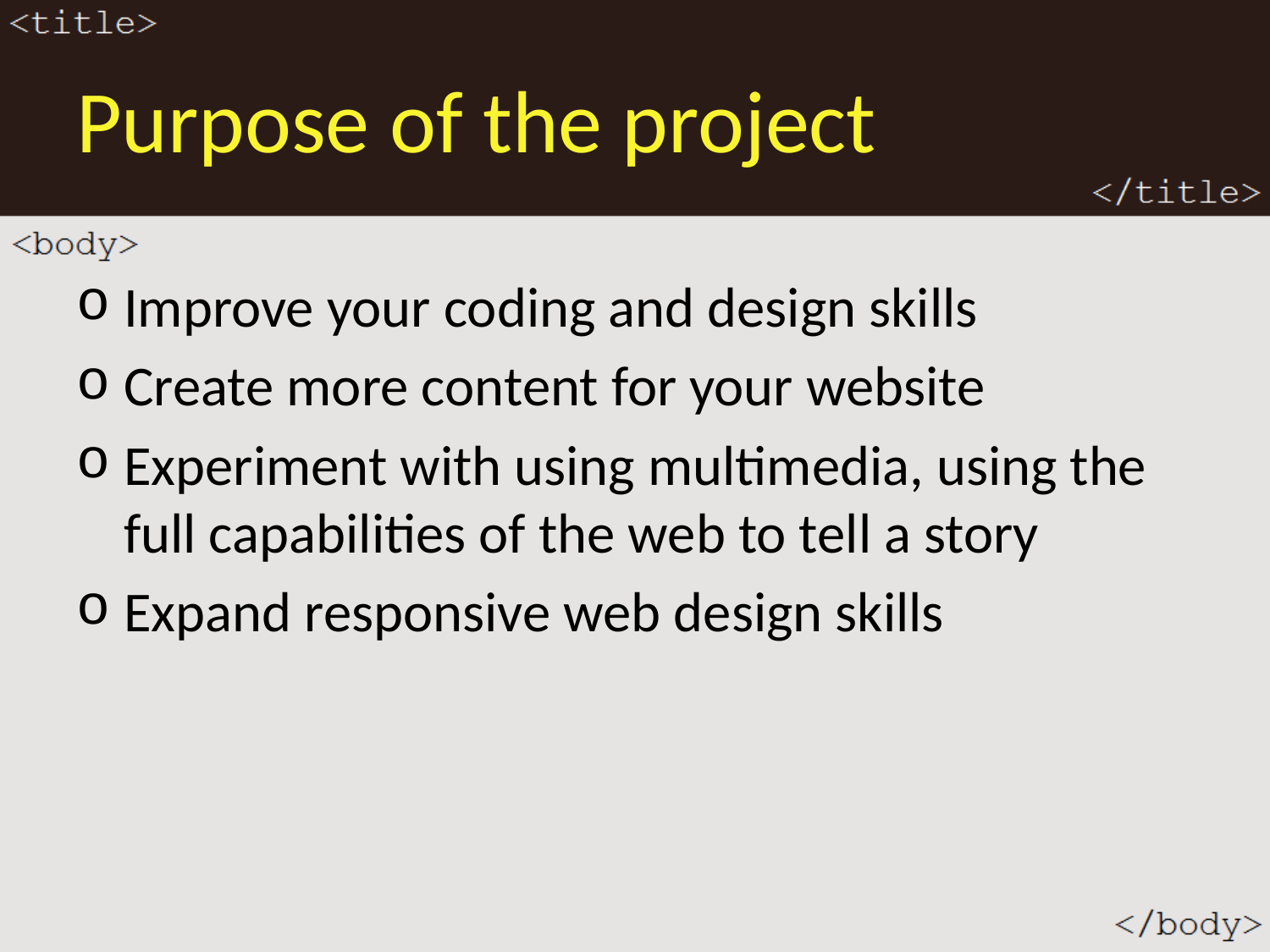

# Purpose of the project
Improve your coding and design skills
Create more content for your website
Experiment with using multimedia, using the full capabilities of the web to tell a story
Expand responsive web design skills